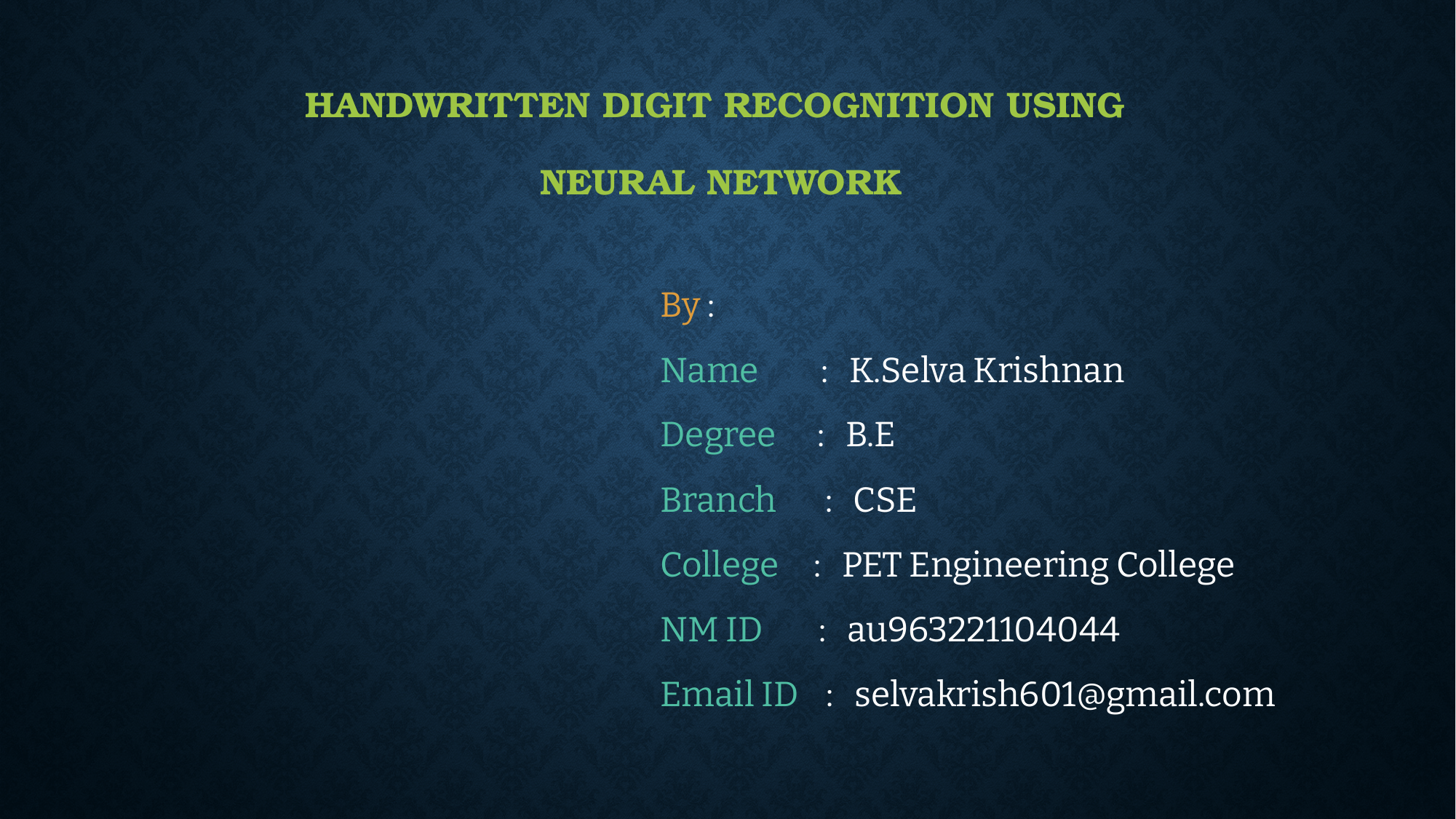

# Handwritten digit recognition using neural network
By :
Name         :   K.Selva Krishnan
Degree      :   B.E
Branch       :   CSE
College     :   PET Engineering College
NM ID        :   au963221104044
Email ID    :   selvakrish601@gmail.com